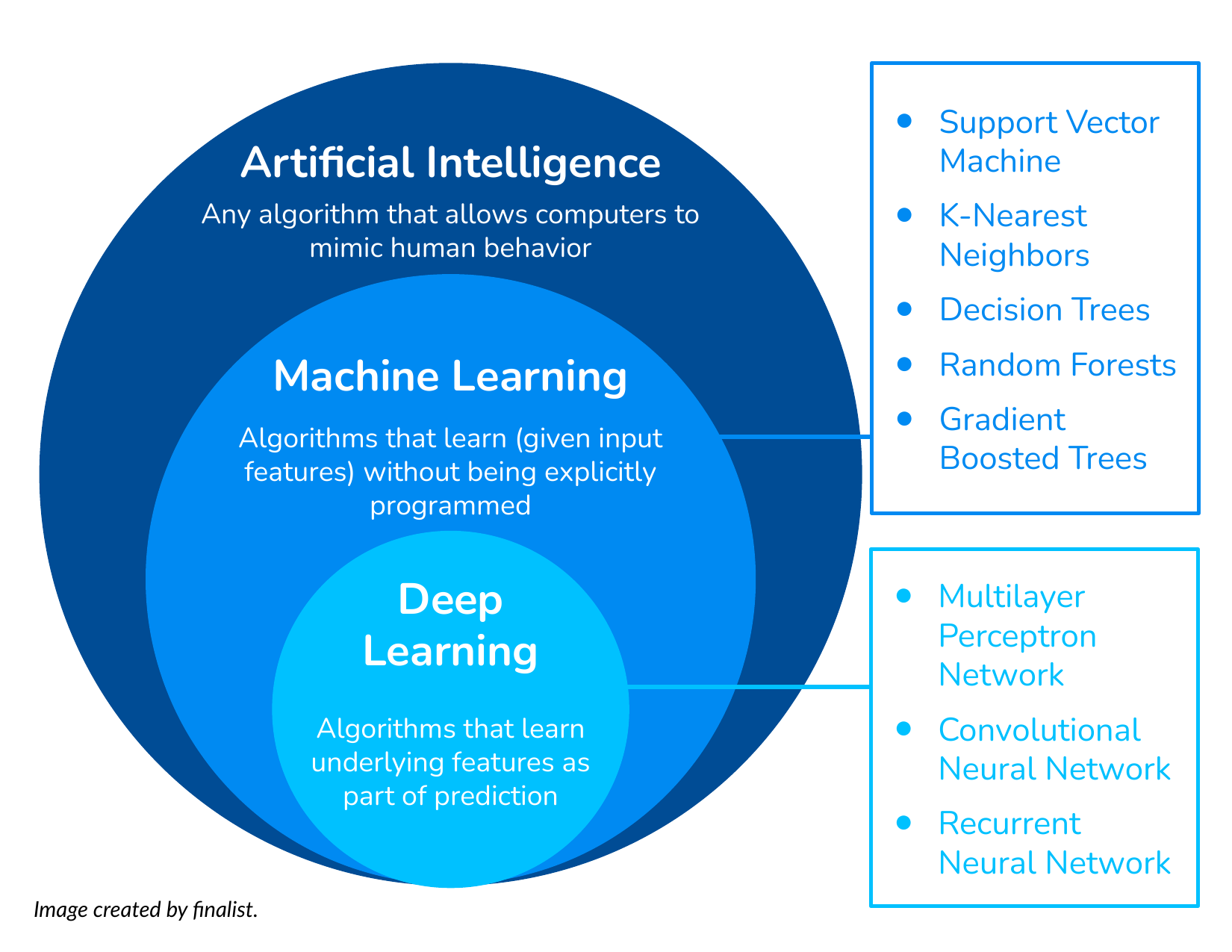

Support Vector Machine
K-Nearest Neighbors
Decision Trees
Random Forests
Gradient Boosted Trees
Artificial Intelligence
Any algorithm that allows computers to mimic human behavior

Machine Learning
Algorithms that learn (given input features) without being explicitly programmed

Multilayer Perceptron Network
Convolutional Neural Network
Recurrent Neural Network
Deep Learning
Algorithms that learn underlying features as part of prediction
Image created by finalist.